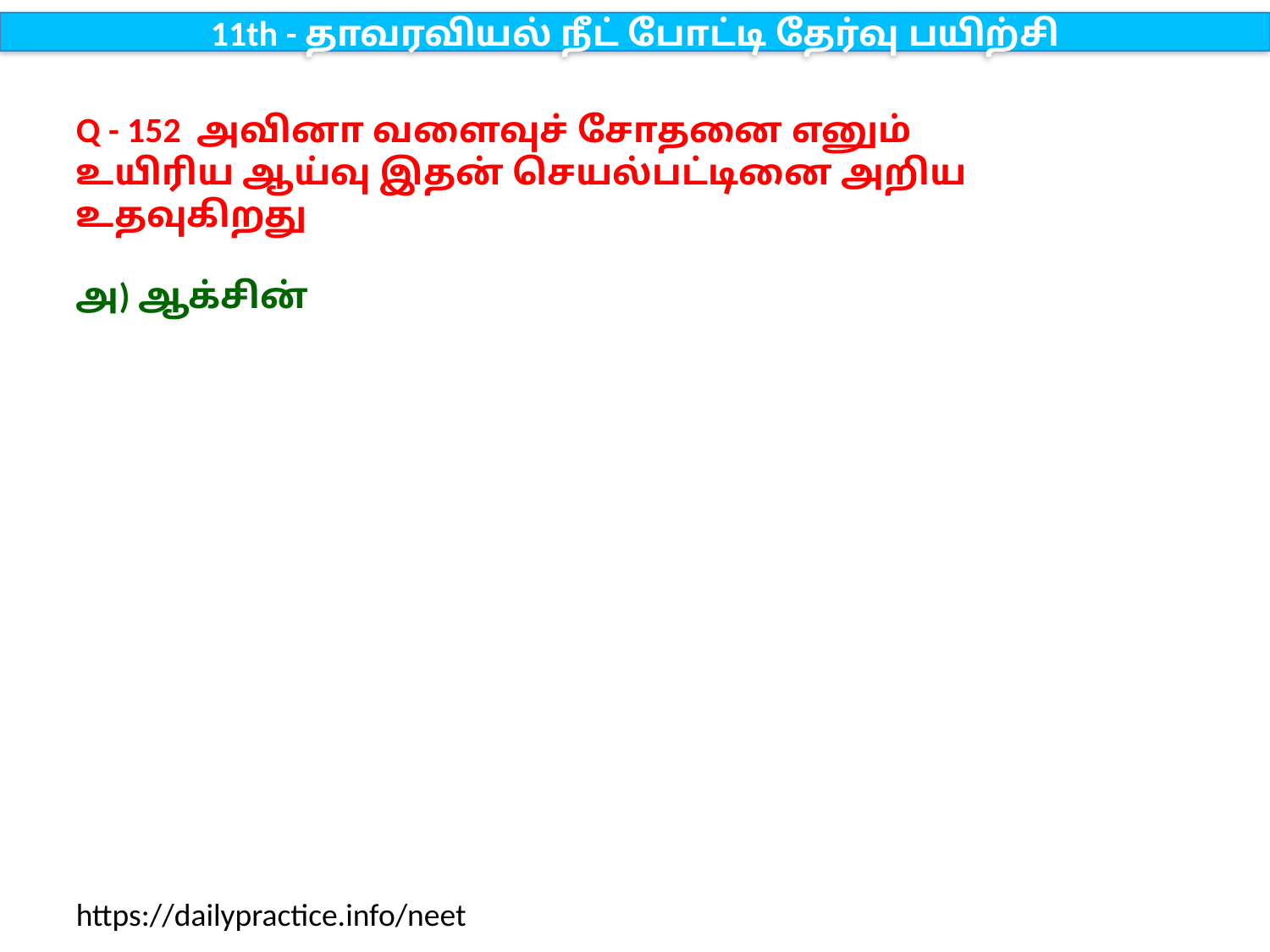

11th - தாவரவியல் நீட் போட்டி தேர்வு பயிற்சி

Q - 152  அவினா வளைவுச் சோதனை எனும் உயிரிய ஆய்வு இதன் செயல்பட்டினை அறிய உதவுகிறது

அ) ஆக்சின்
https://dailypractice.info/neet